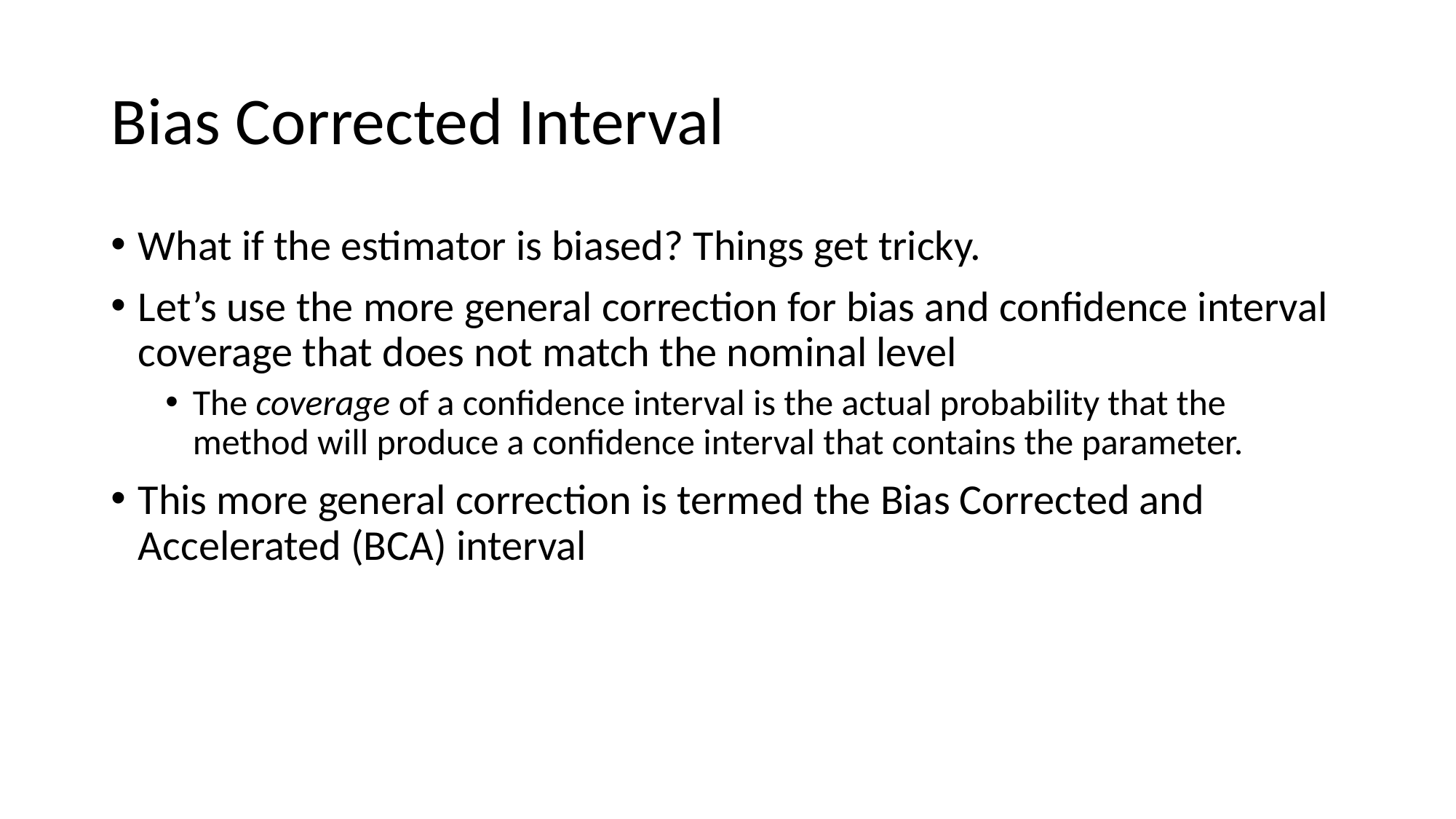

# Bias Corrected Interval
What if the estimator is biased? Things get tricky.
Let’s use the more general correction for bias and confidence interval coverage that does not match the nominal level
The coverage of a confidence interval is the actual probability that the method will produce a confidence interval that contains the parameter.
This more general correction is termed the Bias Corrected and Accelerated (BCA) interval